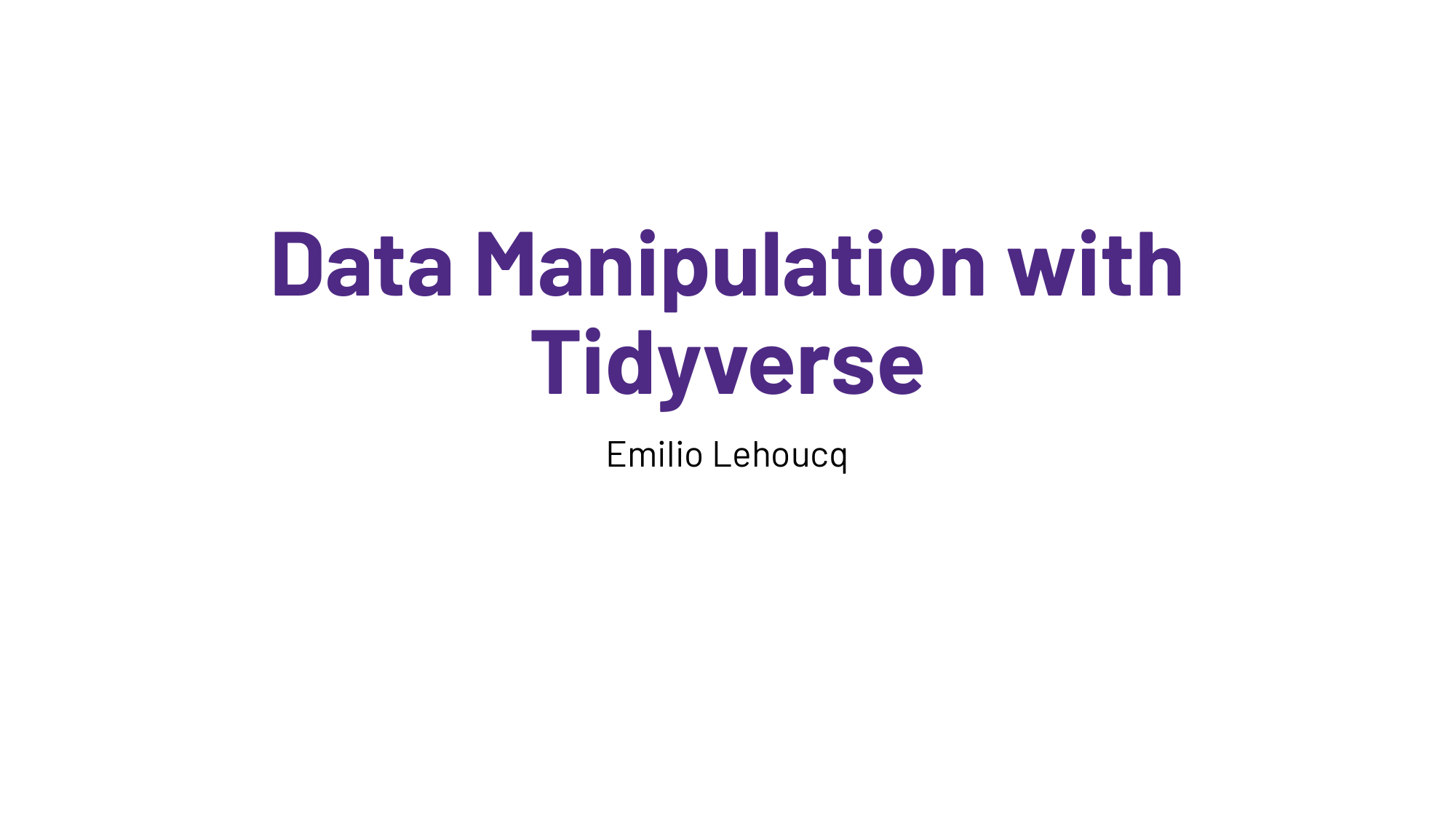

# Data Manipulation with Tidyverse
Emilio Lehoucq